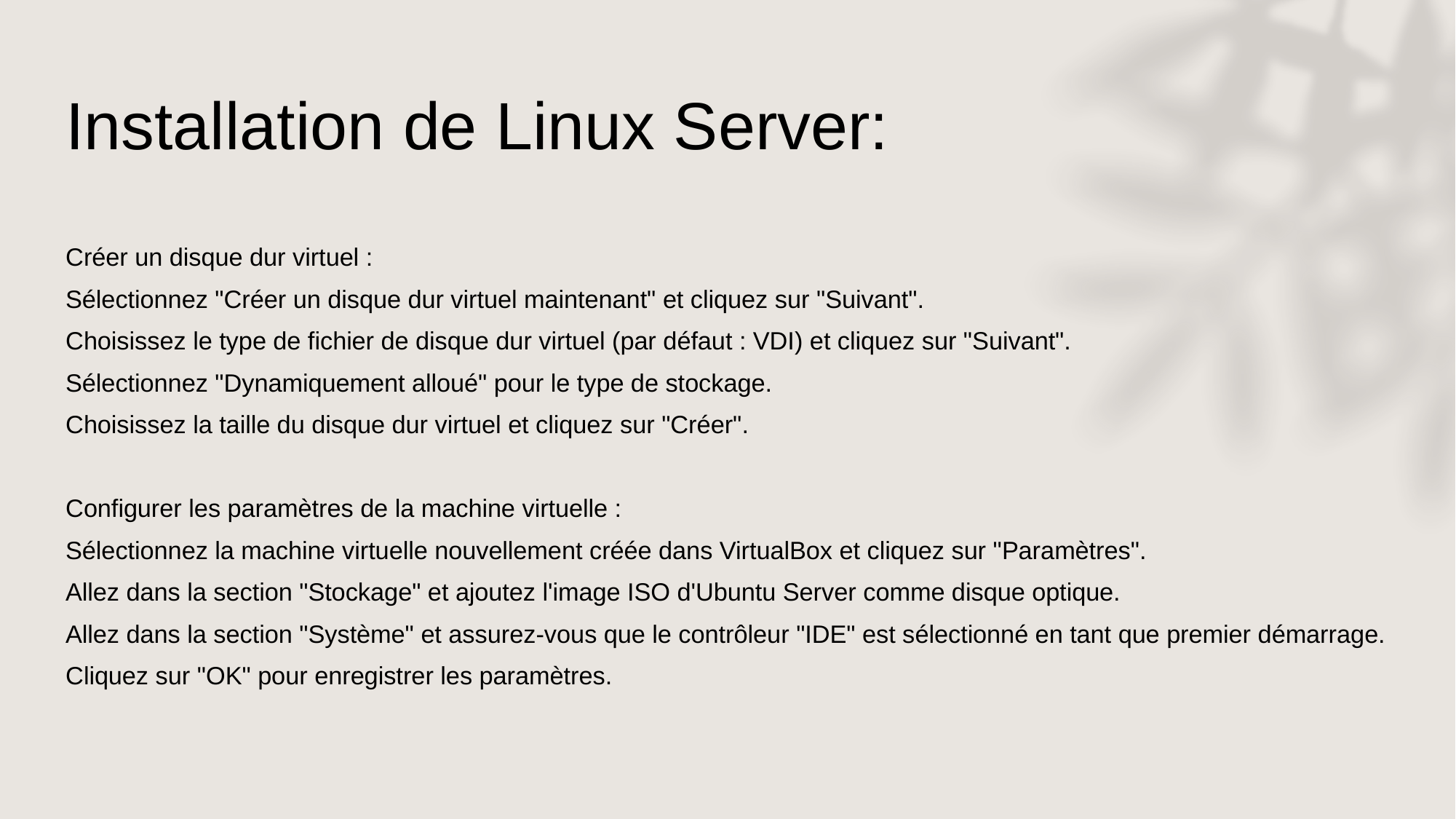

# Installation de Linux Server:
Créer un disque dur virtuel :
Sélectionnez "Créer un disque dur virtuel maintenant" et cliquez sur "Suivant".
Choisissez le type de fichier de disque dur virtuel (par défaut : VDI) et cliquez sur "Suivant".
Sélectionnez "Dynamiquement alloué" pour le type de stockage.
Choisissez la taille du disque dur virtuel et cliquez sur "Créer".

Configurer les paramètres de la machine virtuelle :
Sélectionnez la machine virtuelle nouvellement créée dans VirtualBox et cliquez sur "Paramètres".
Allez dans la section "Stockage" et ajoutez l'image ISO d'Ubuntu Server comme disque optique.
Allez dans la section "Système" et assurez-vous que le contrôleur "IDE" est sélectionné en tant que premier démarrage.
Cliquez sur "OK" pour enregistrer les paramètres.